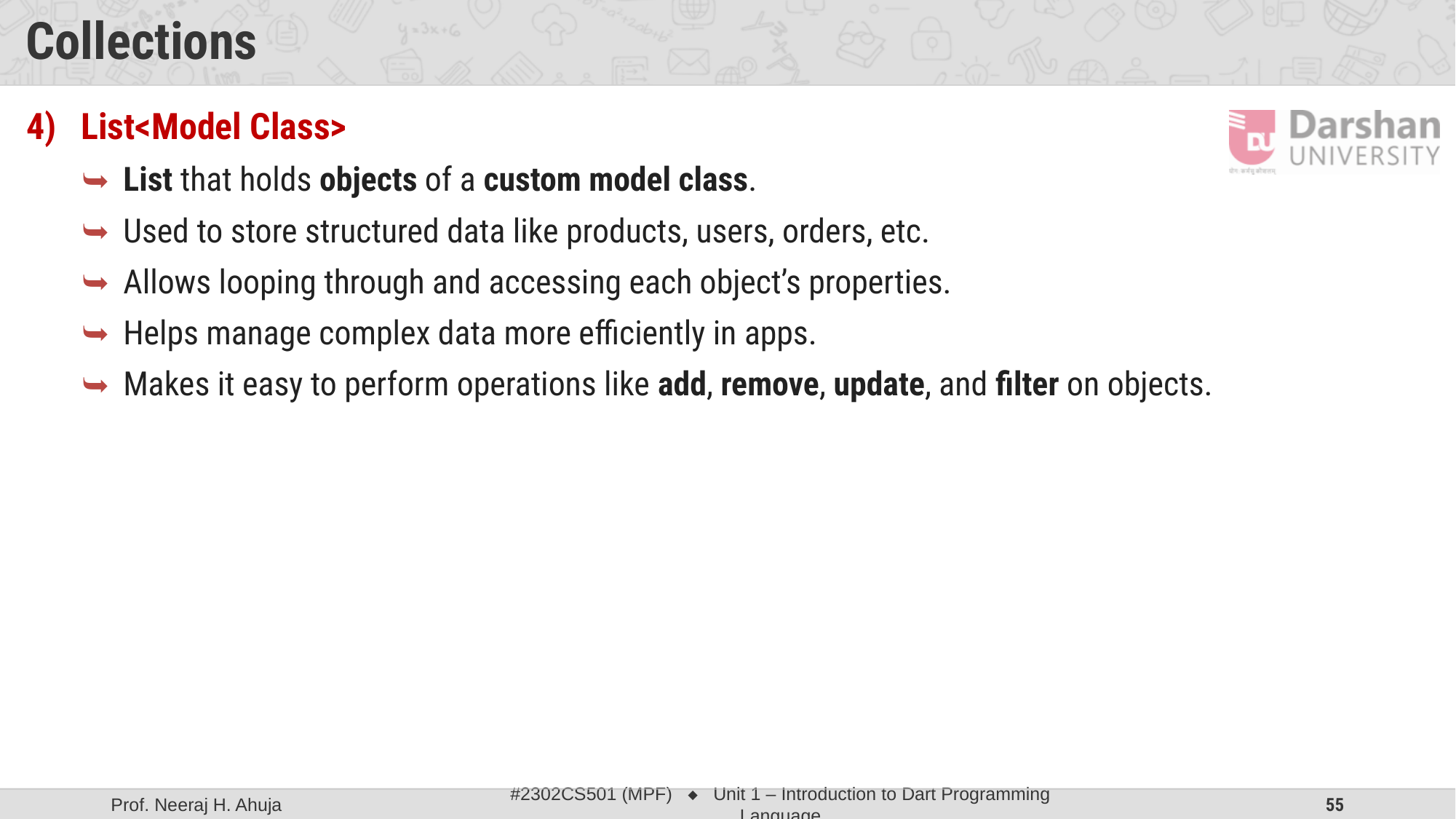

# Collections
List<Model Class>
List that holds objects of a custom model class.
Used to store structured data like products, users, orders, etc.
Allows looping through and accessing each object’s properties.
Helps manage complex data more efficiently in apps.
Makes it easy to perform operations like add, remove, update, and filter on objects.